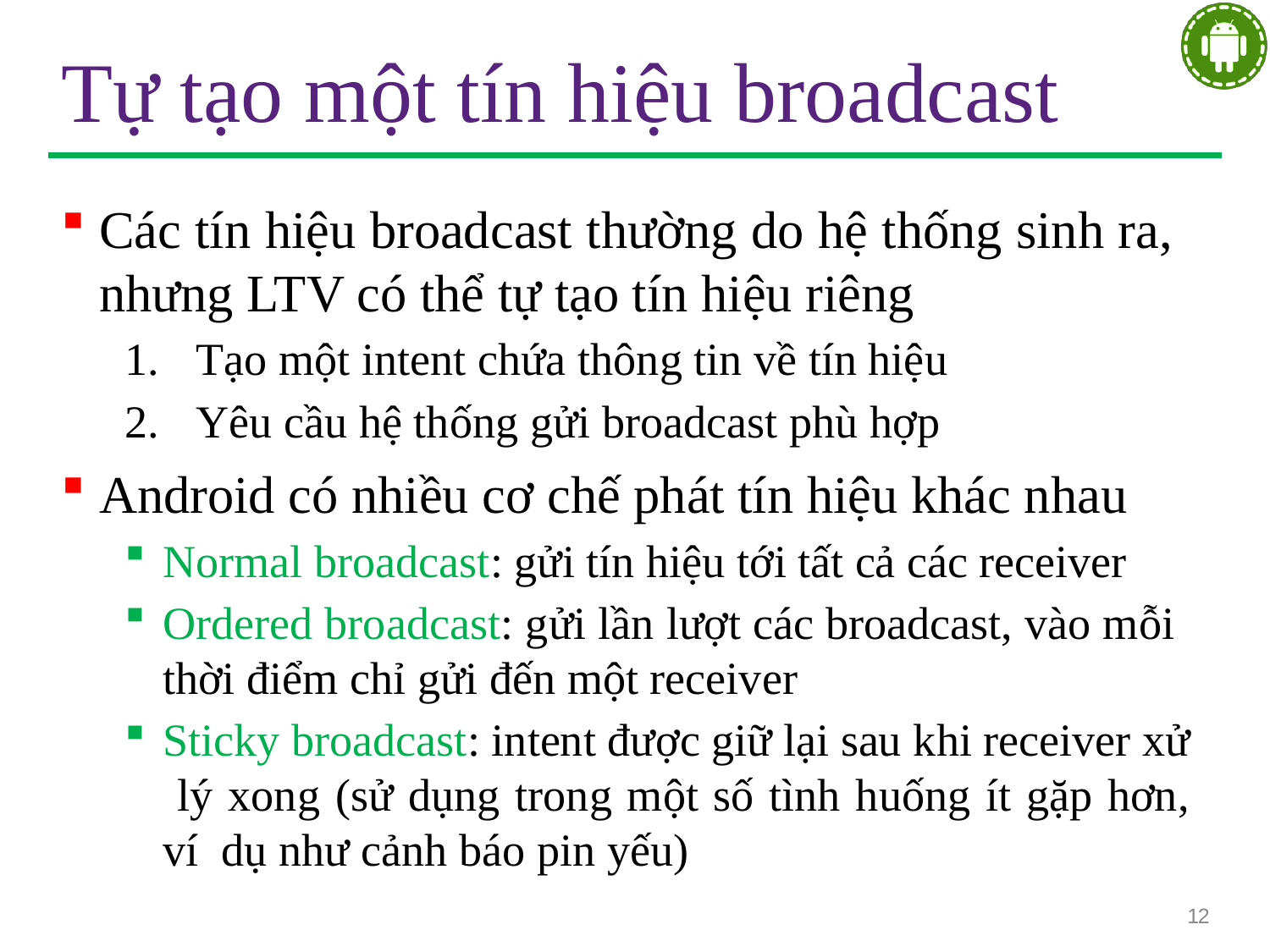

# Tự tạo một tín hiệu broadcast
Các tín hiệu broadcast thường do hệ thống sinh ra,  nhưng LTV có thể tự tạo tín hiệu riêng
Tạo một intent chứa thông tin về tín hiệu
Yêu cầu hệ thống gửi broadcast phù hợp
Android có nhiều cơ chế phát tín hiệu khác nhau
Normal broadcast: gửi tín hiệu tới tất cả các receiver
Ordered broadcast: gửi lần lượt các broadcast, vào mỗi  thời điểm chỉ gửi đến một receiver
Sticky broadcast: intent được giữ lại sau khi receiver xử  lý xong (sử dụng trong một số tình huống ít gặp hơn, ví  dụ như cảnh báo pin yếu)
12